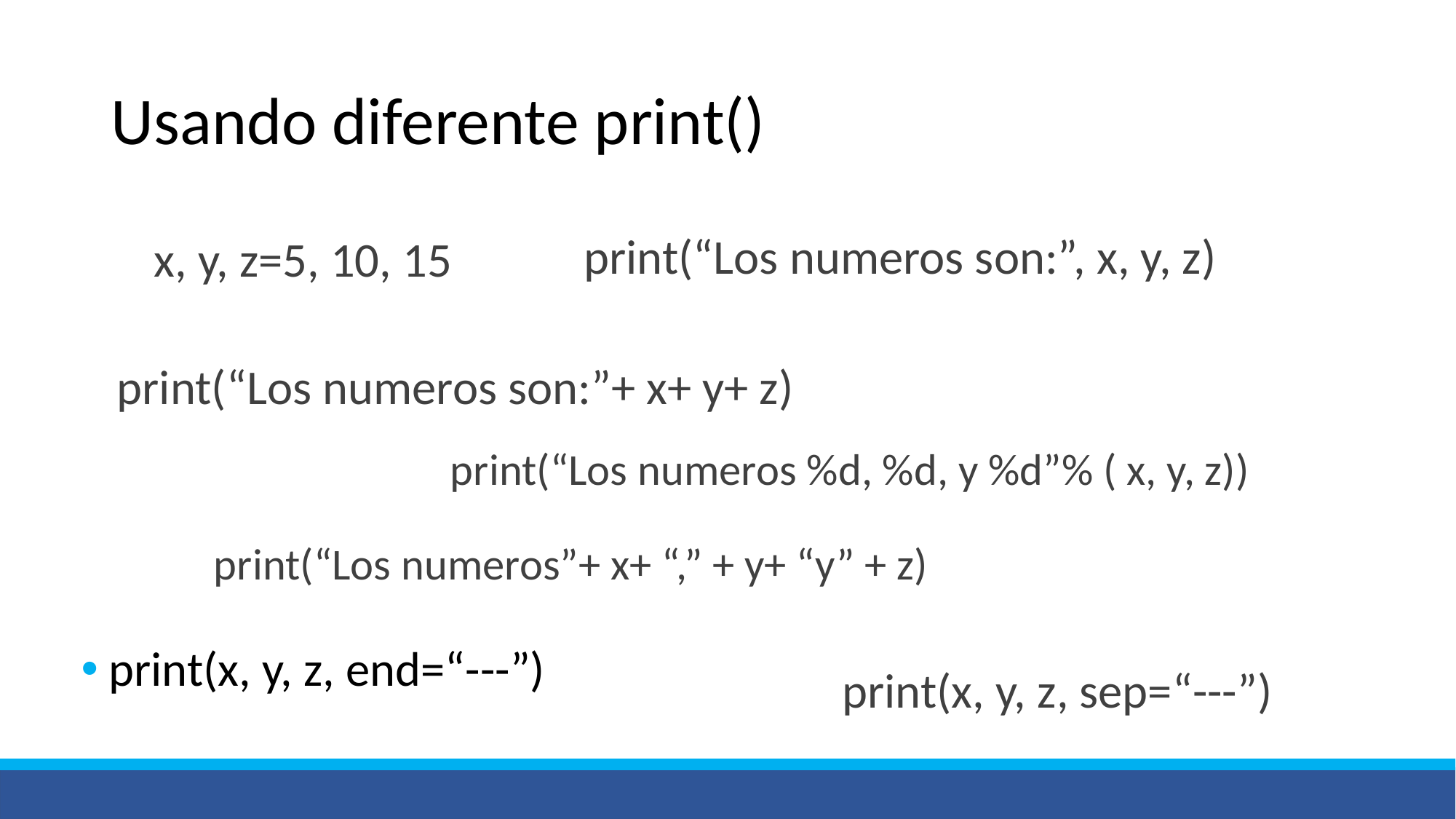

# Usando diferente print()
print(“Los numeros son:”, x, y, z)
x, y, z=5, 10, 15
print(“Los numeros son:”+ x+ y+ z)
print(“Los numeros %d, %d, y %d”% ( x, y, z))
print(“Los numeros”+ x+ “,” + y+ “y” + z)
print(x, y, z, end=“---”)
print(x, y, z, sep=“---”)